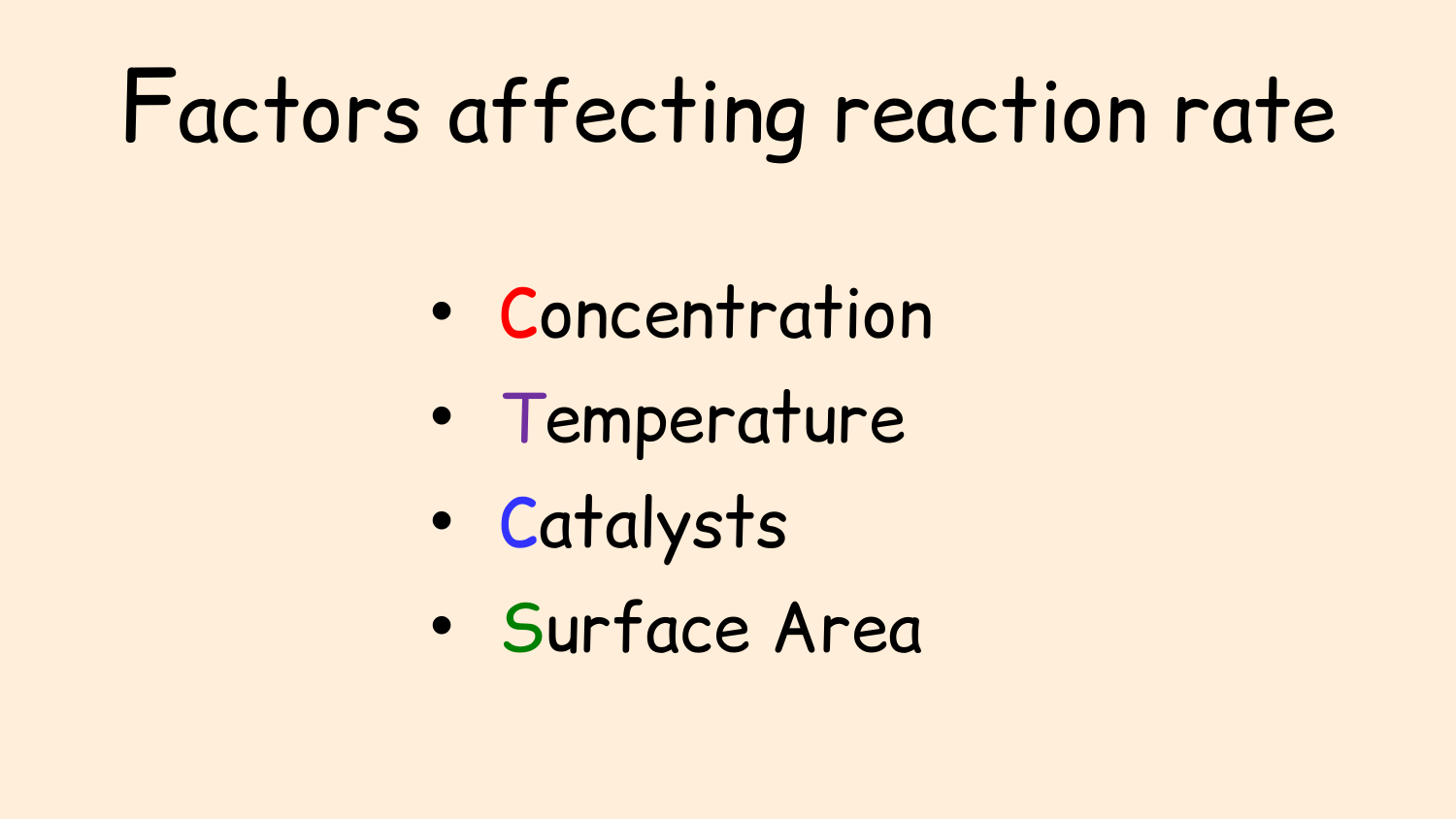

# Factors affecting reaction rate

Concentration
Temperature
Catalysts
Surface Area